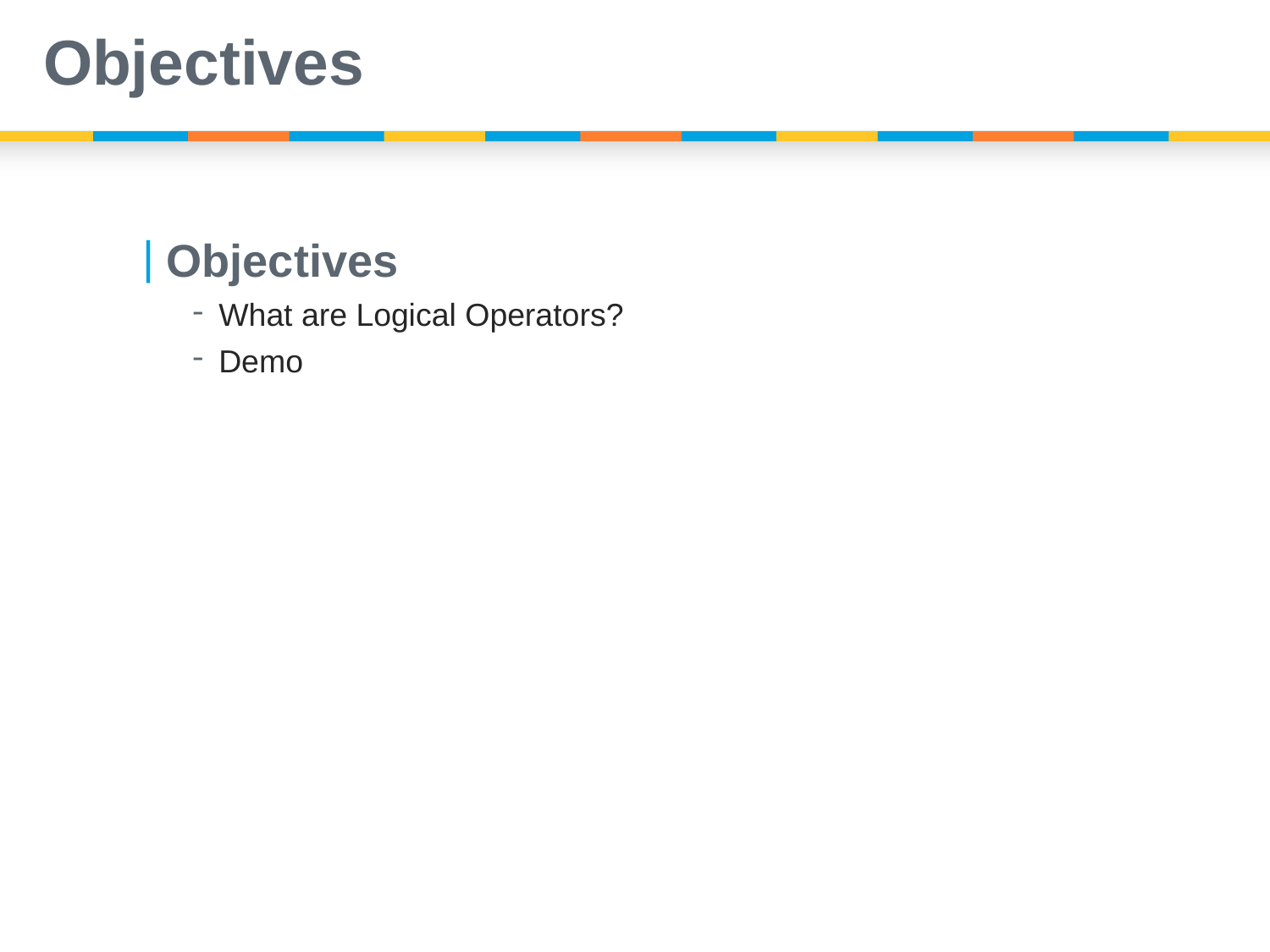

# Objectives
Objectives
What are Logical Operators?
Demo